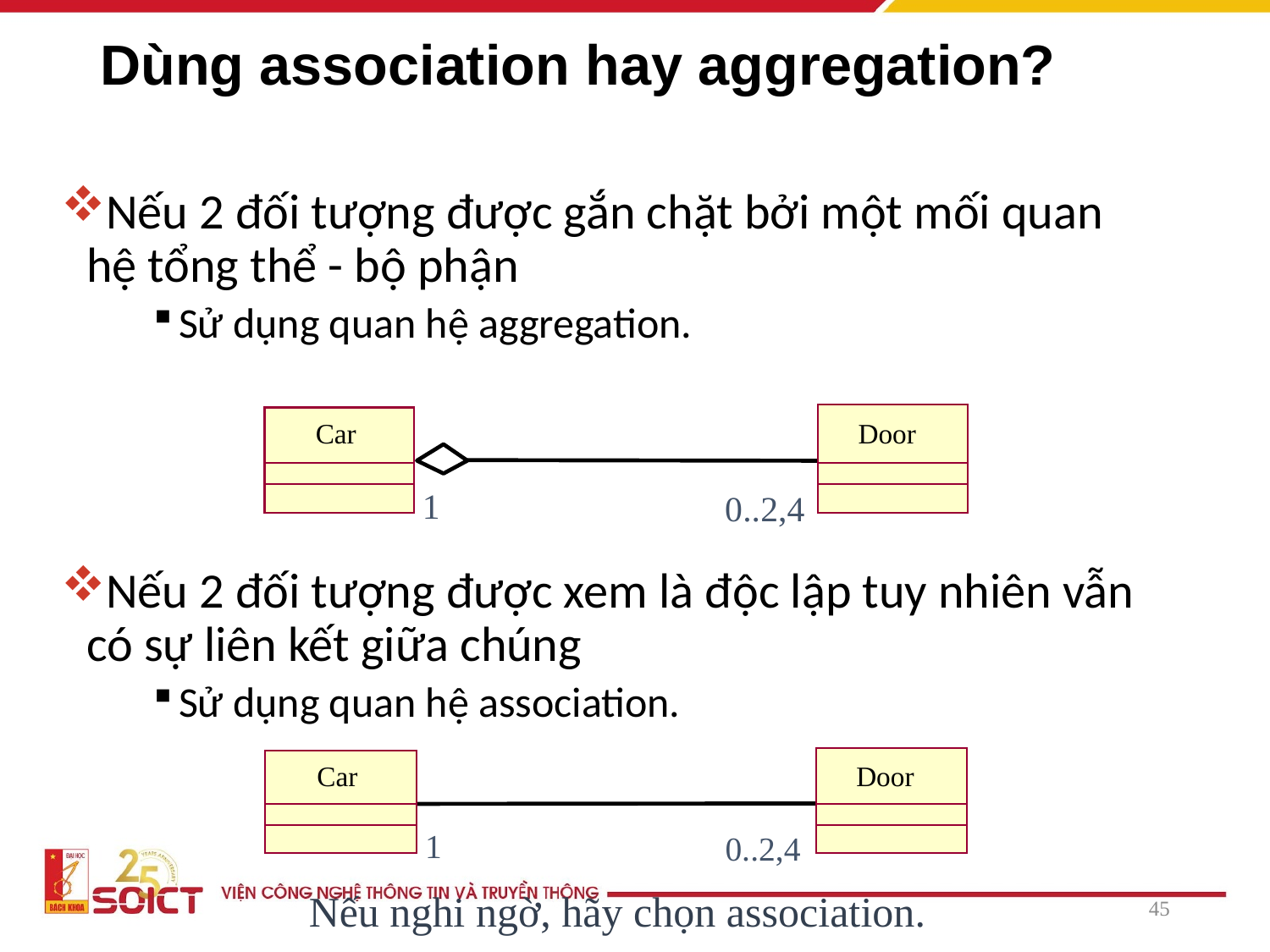

# Dùng association hay aggregation?
Nếu 2 đối tượng được gắn chặt bởi một mối quan hệ tổng thể - bộ phận
Sử dụng quan hệ aggregation.

Nếu 2 đối tượng được xem là độc lập tuy nhiên vẫn có sự liên kết giữa chúng
Sử dụng quan hệ association.

Car
Door

1

0..2,4

Car
Door

1

0..2,4
Nếu nghi ngờ, hãy chọn association.
45